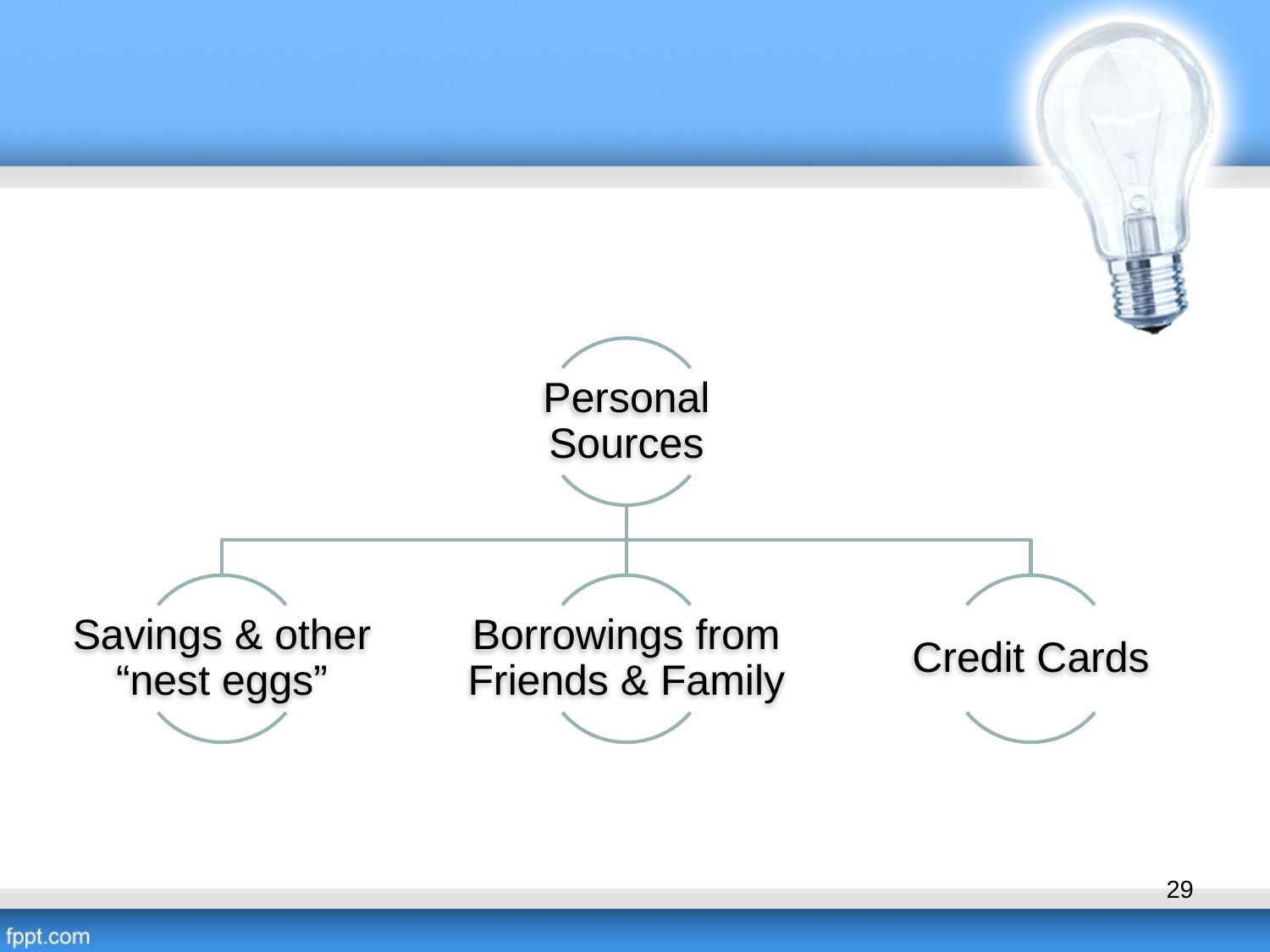

Personal Sources
Savings & other “nest eggs”
Borrowings from Friends & Family
Credit Cards
29